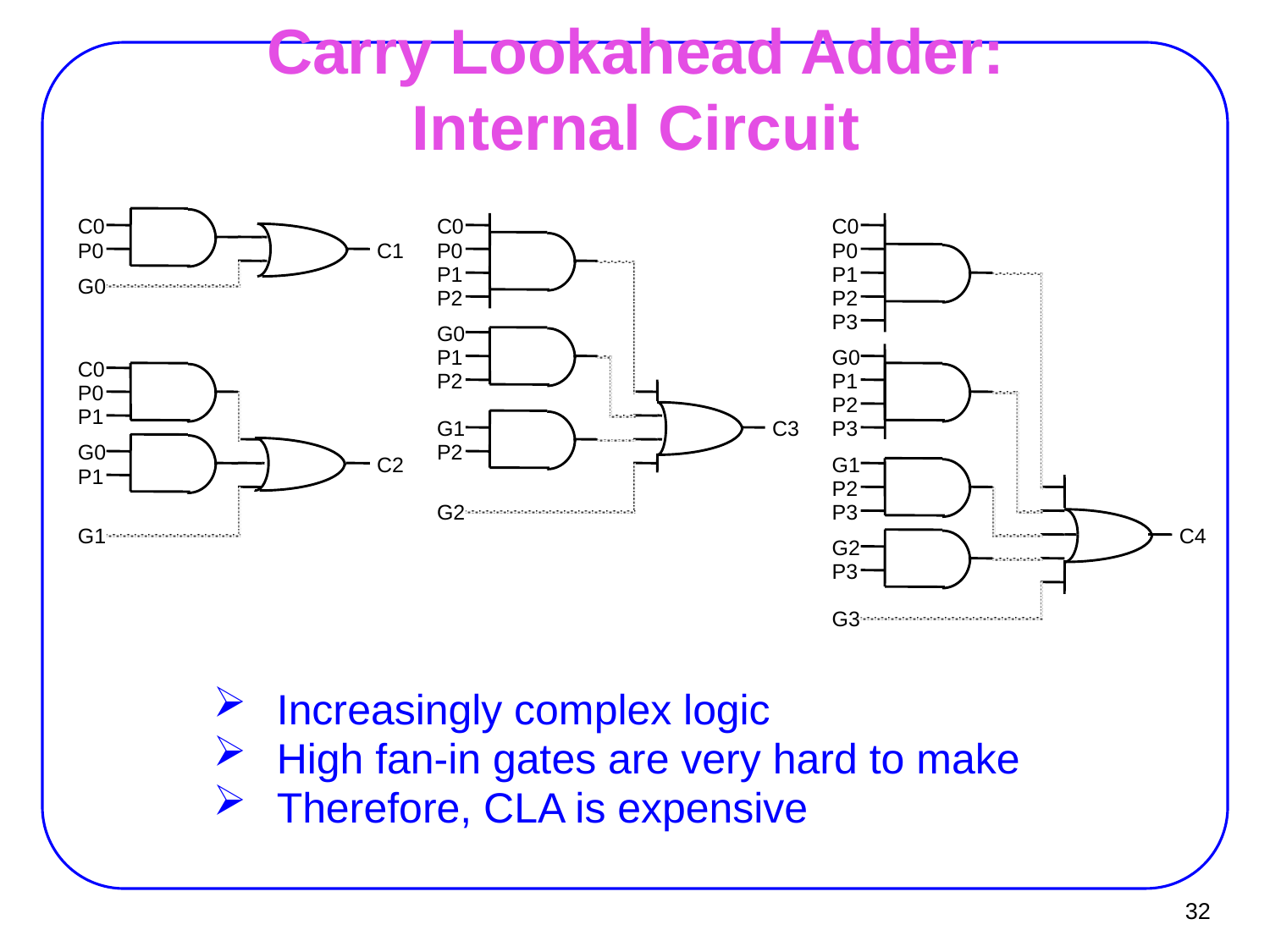

# Carry Lookahead Adder: Internal Circuit

C0

P0

C1

G0

C0

P0

P1

P2

G0

P1

P2

G1

C3

P2

G2

C0

P0

P1

P2

P3

G0

P1

P2

P3

G1

P2

P3

C4

G2

P3

G3

C0

P0

P1

G0

C2
P1

G1

Increasingly complex logic
High fan-in gates are very hard to make
Therefore, CLA is expensive

32